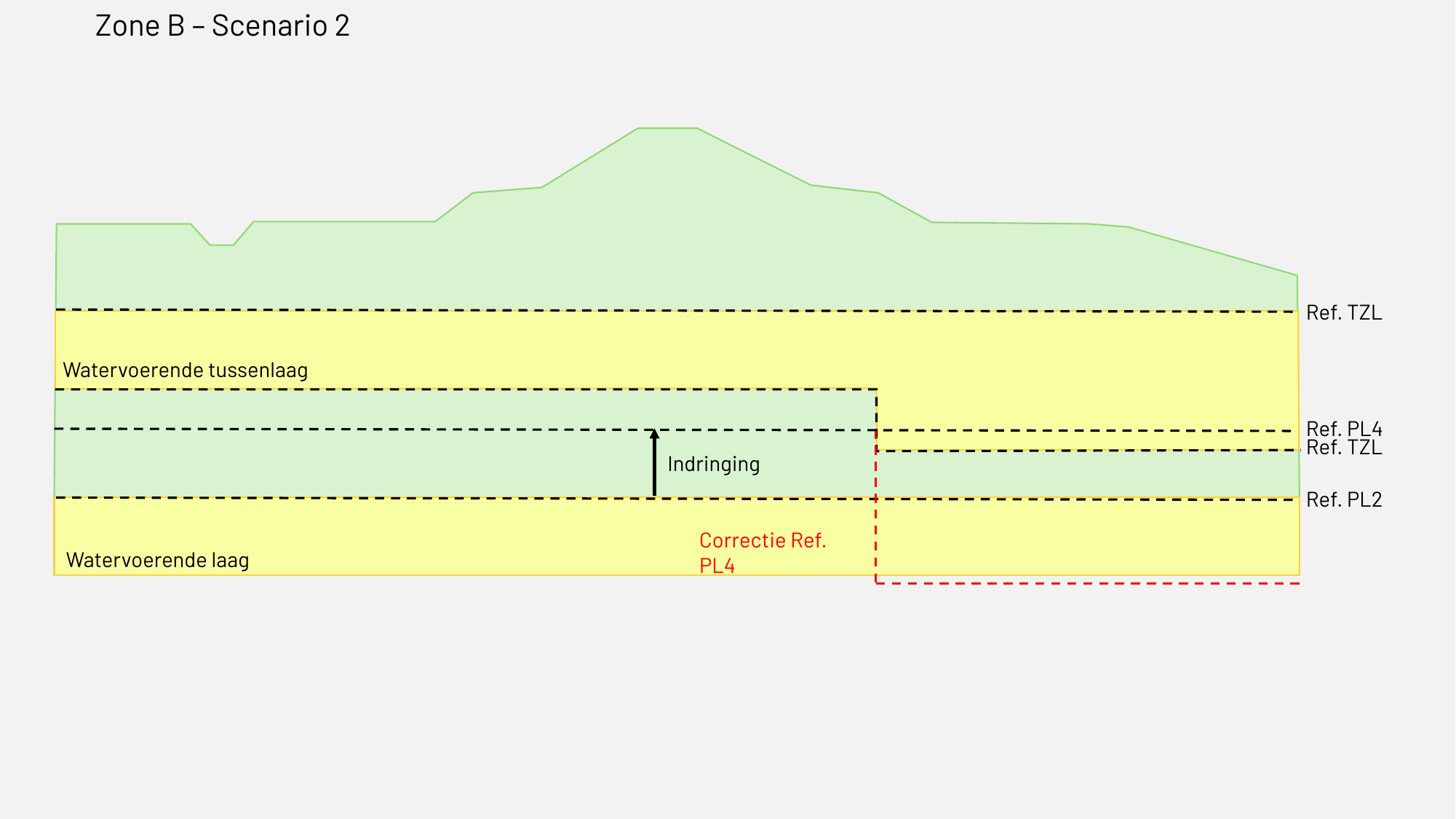

Zone B – Scenario 2

Ref. TZL

Watervoerende tussenlaag

Ref. PL4
Ref. TZL
Indringing
Ref. PL2

Correctie Ref. PL4
Watervoerende laag